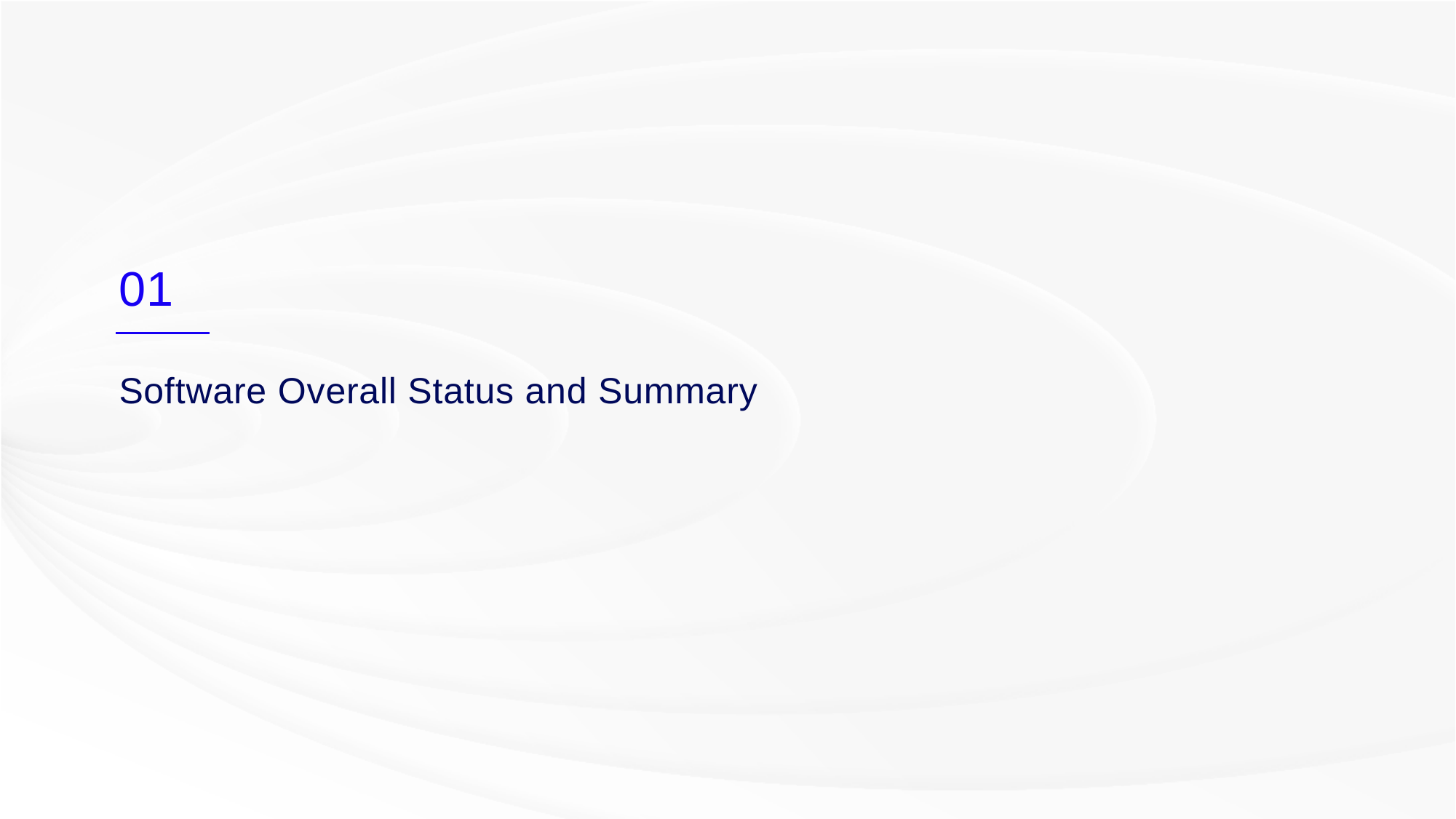

01
# Software Overall Status and Summary